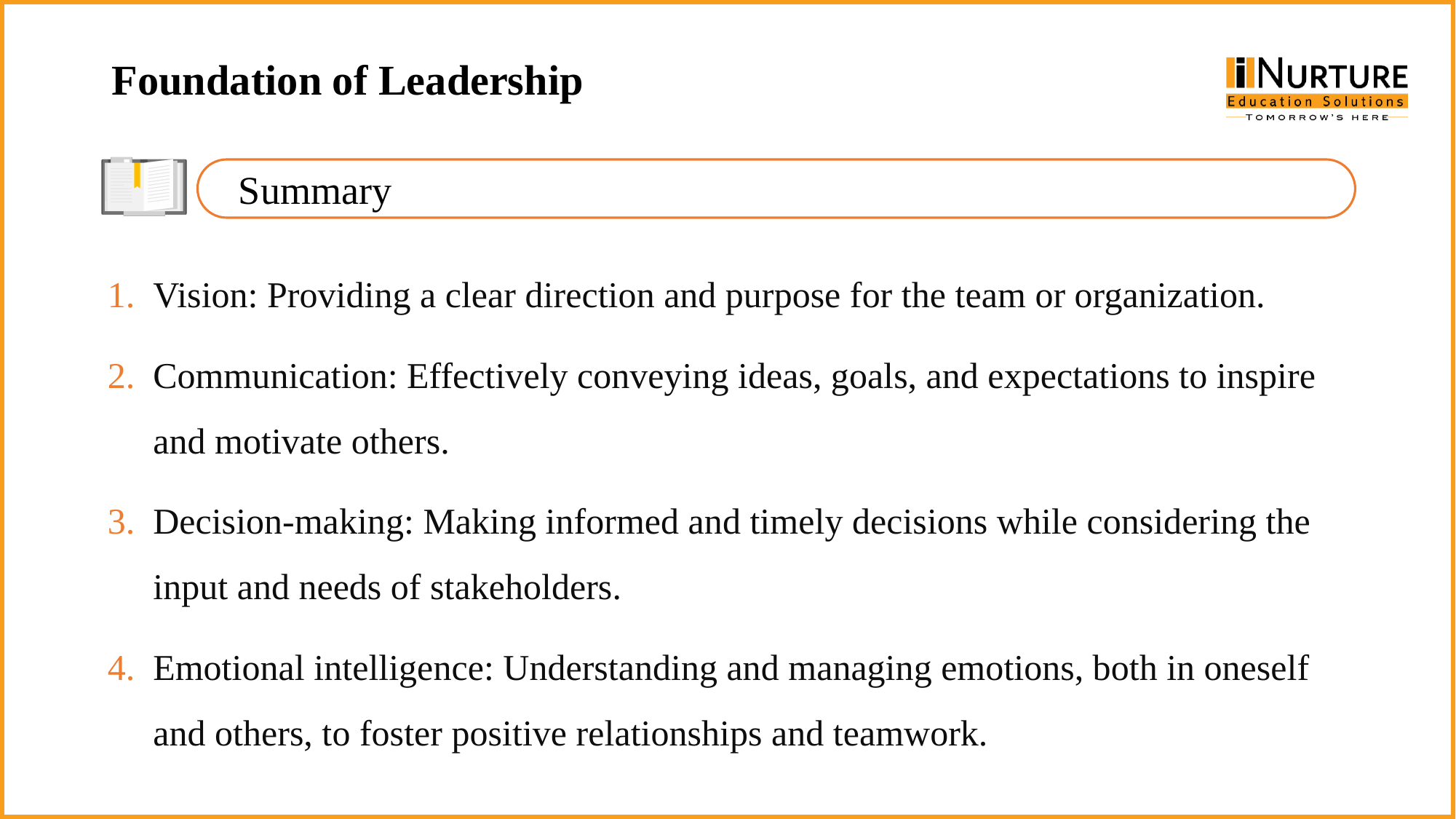

Foundation of Leadership

Summary

Vision: Providing a clear direction and purpose for the team or organization.
Communication: Effectively conveying ideas, goals, and expectations to inspire and motivate others.
Decision-making: Making informed and timely decisions while considering the input and needs of stakeholders.
Emotional intelligence: Understanding and managing emotions, both in oneself and others, to foster positive relationships and teamwork.